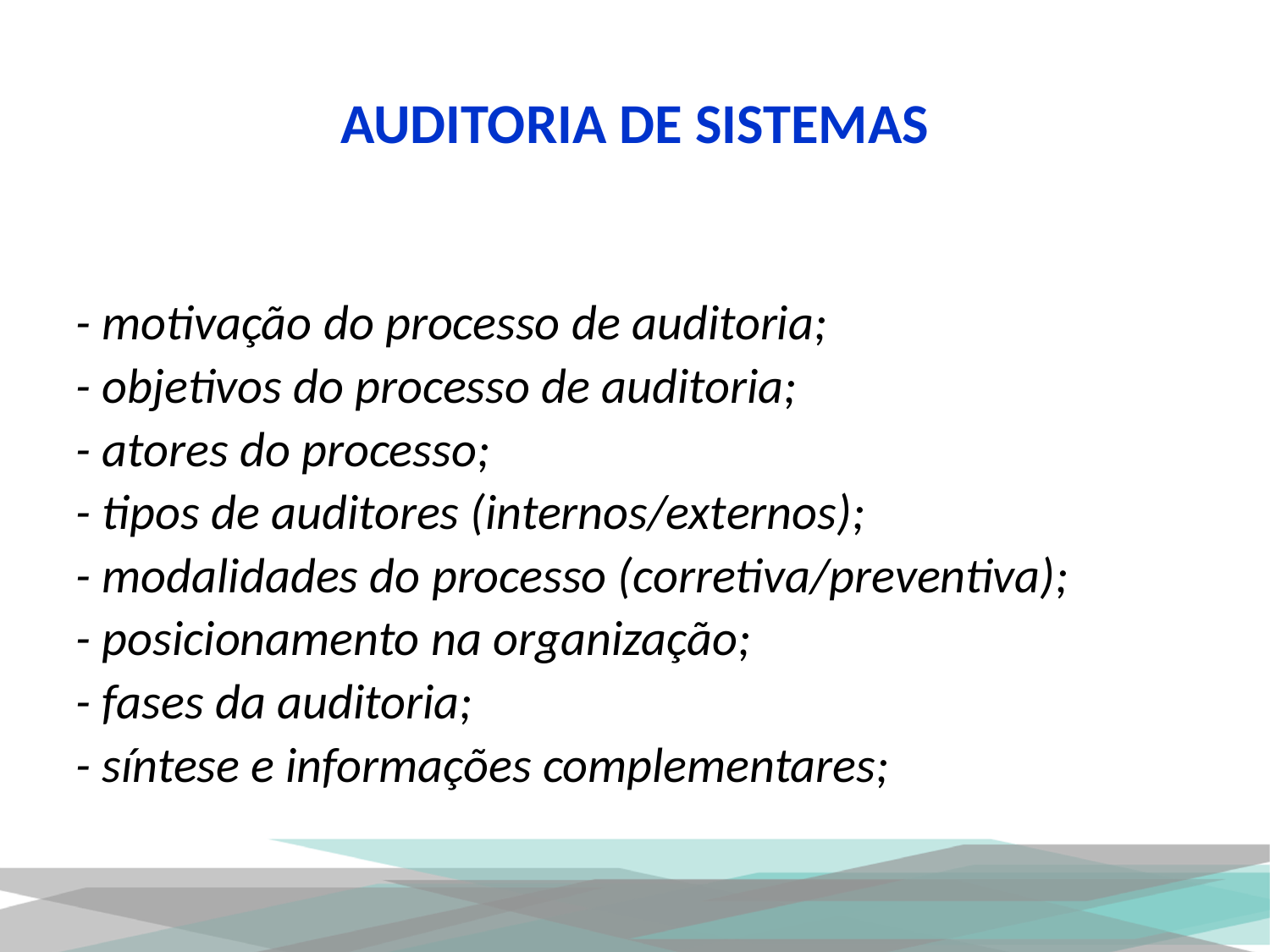

# AUDITORIA DE SISTEMAS

- motivação do processo de auditoria;
- objetivos do processo de auditoria;
- atores do processo;
- tipos de auditores (internos/externos);
- modalidades do processo (corretiva/preventiva);
- posicionamento na organização;
- fases da auditoria;
- síntese e informações complementares;